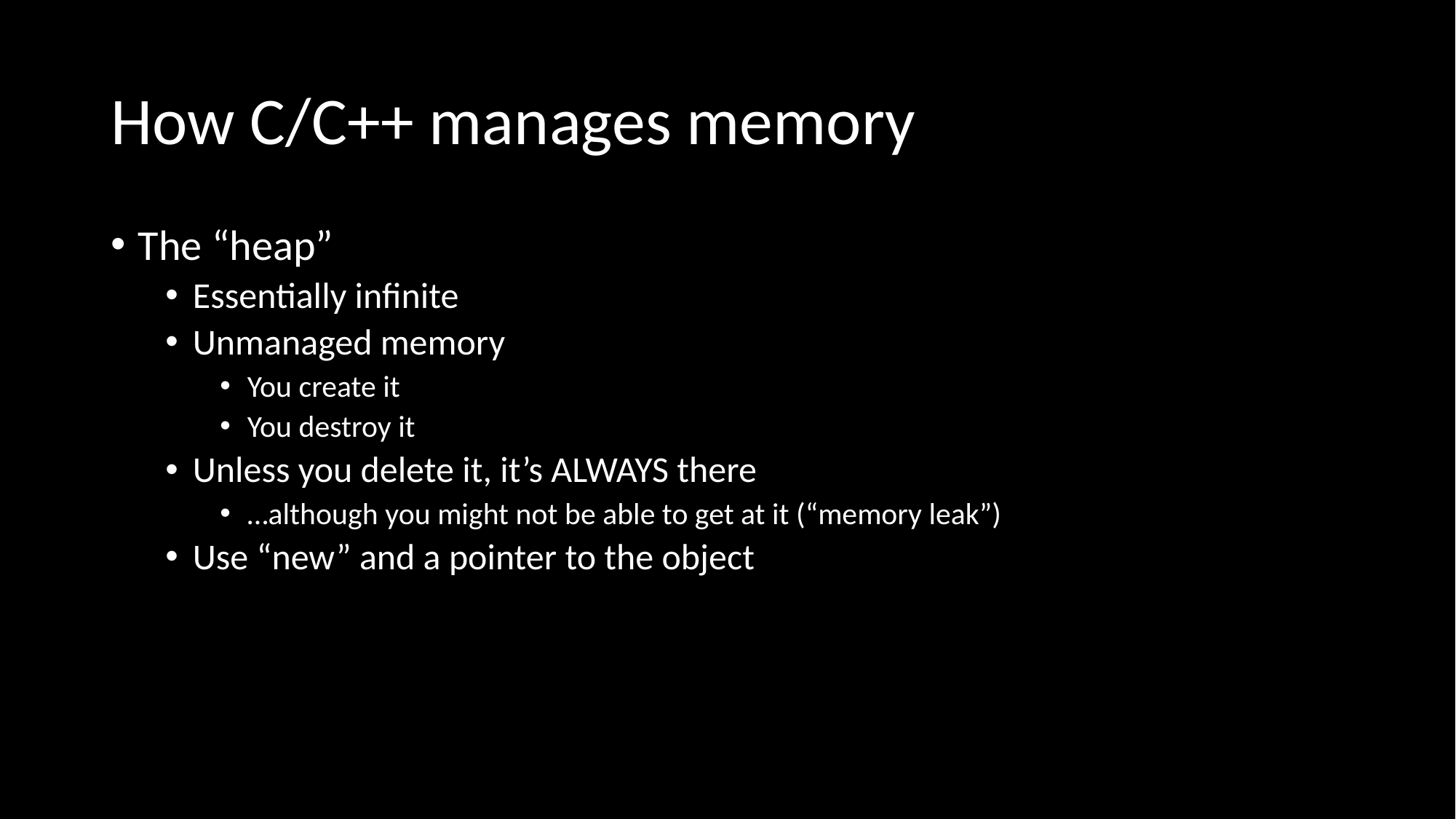

# How C/C++ manages memory
The “heap”
Essentially infinite
Unmanaged memory
You create it
You destroy it
Unless you delete it, it’s ALWAYS there
…although you might not be able to get at it (“memory leak”)
Use “new” and a pointer to the object